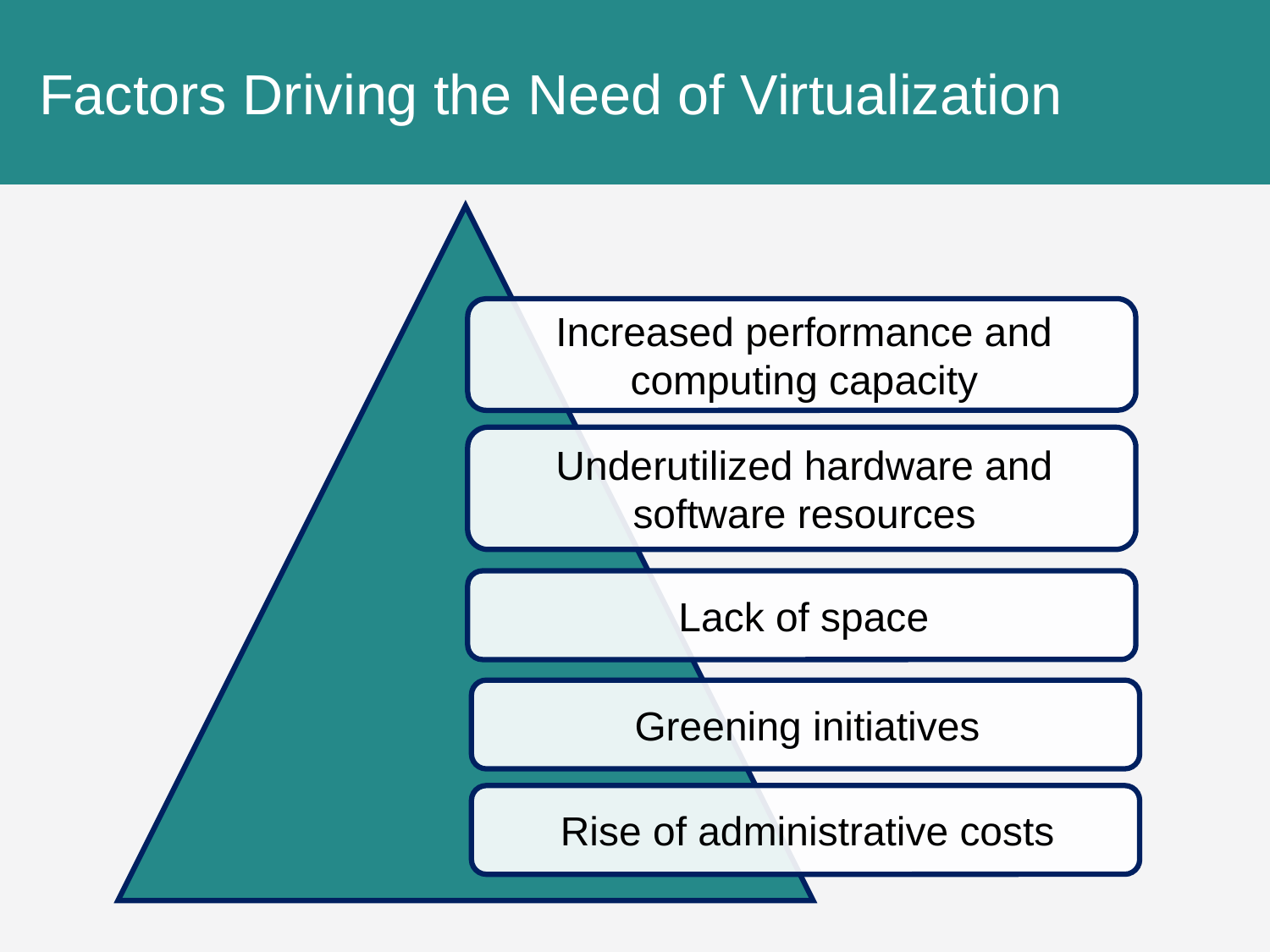

# Factors Driving the Need of Virtualization

Increased performance and computing capacity
Underutilized hardware and software resources
Lack of space
Greening initiatives
Rise of administrative costs